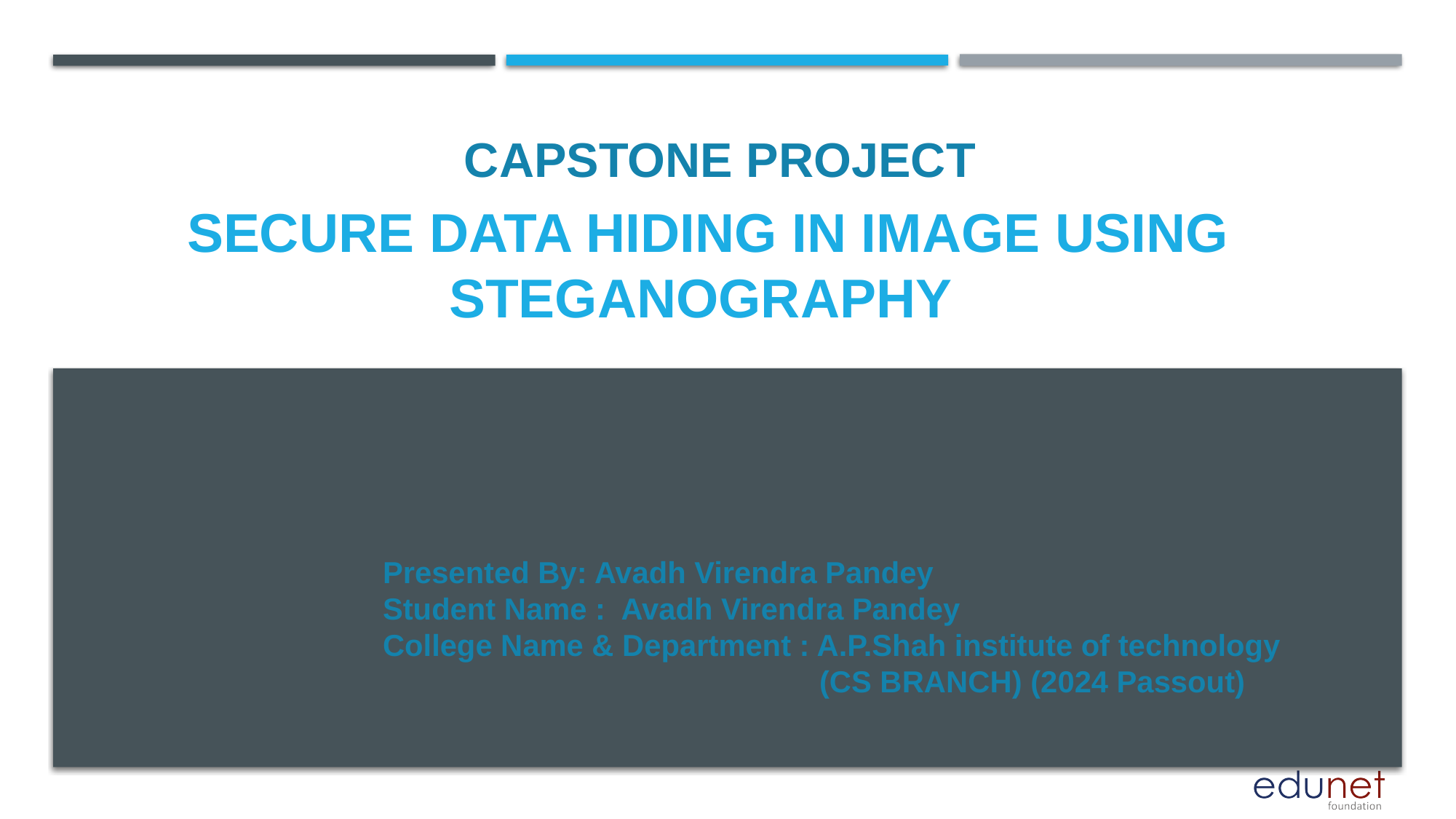

CAPSTONE PROJECT
# Secure Data Hiding in Image Using Steganography
Presented By: Avadh Virendra Pandey
Student Name :  Avadh Virendra Pandey
College Name & Department : A.P.Shah institute of technology 				(CS BRANCH) (2024 Passout)